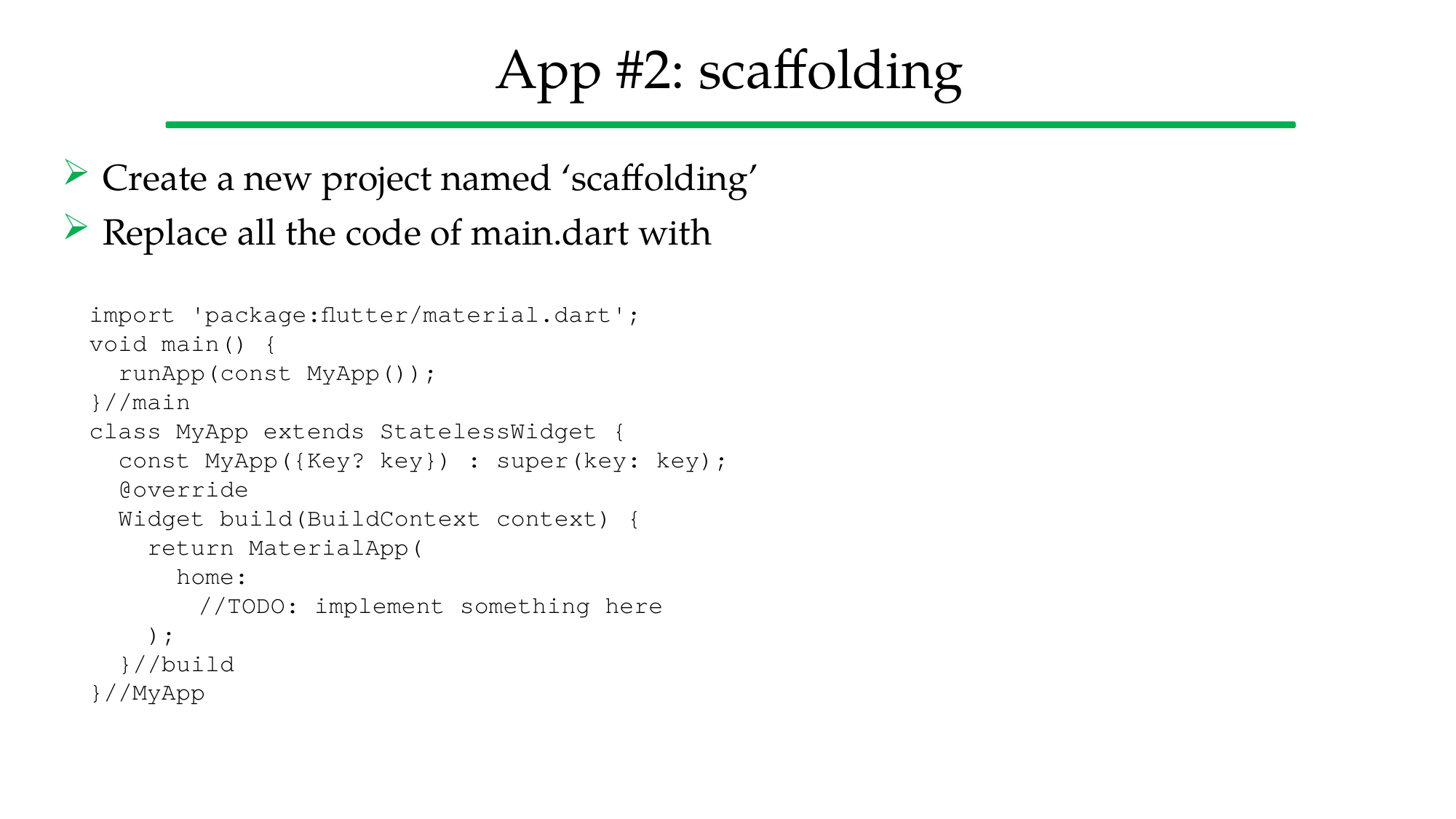

# App #2: scaffolding
Create a new project named ‘scaffolding’
Replace all the code of main.dart with

import 'package:flutter/material.dart';
void main() {
  runApp(const MyApp());
}//main
class MyApp extends StatelessWidget {
  const MyApp({Key? key}) : super(key: key);
  @override
  Widget build(BuildContext context) {
    return MaterialApp(
      home:
	//TODO: implement something here
    );
  }//build
}//MyApp